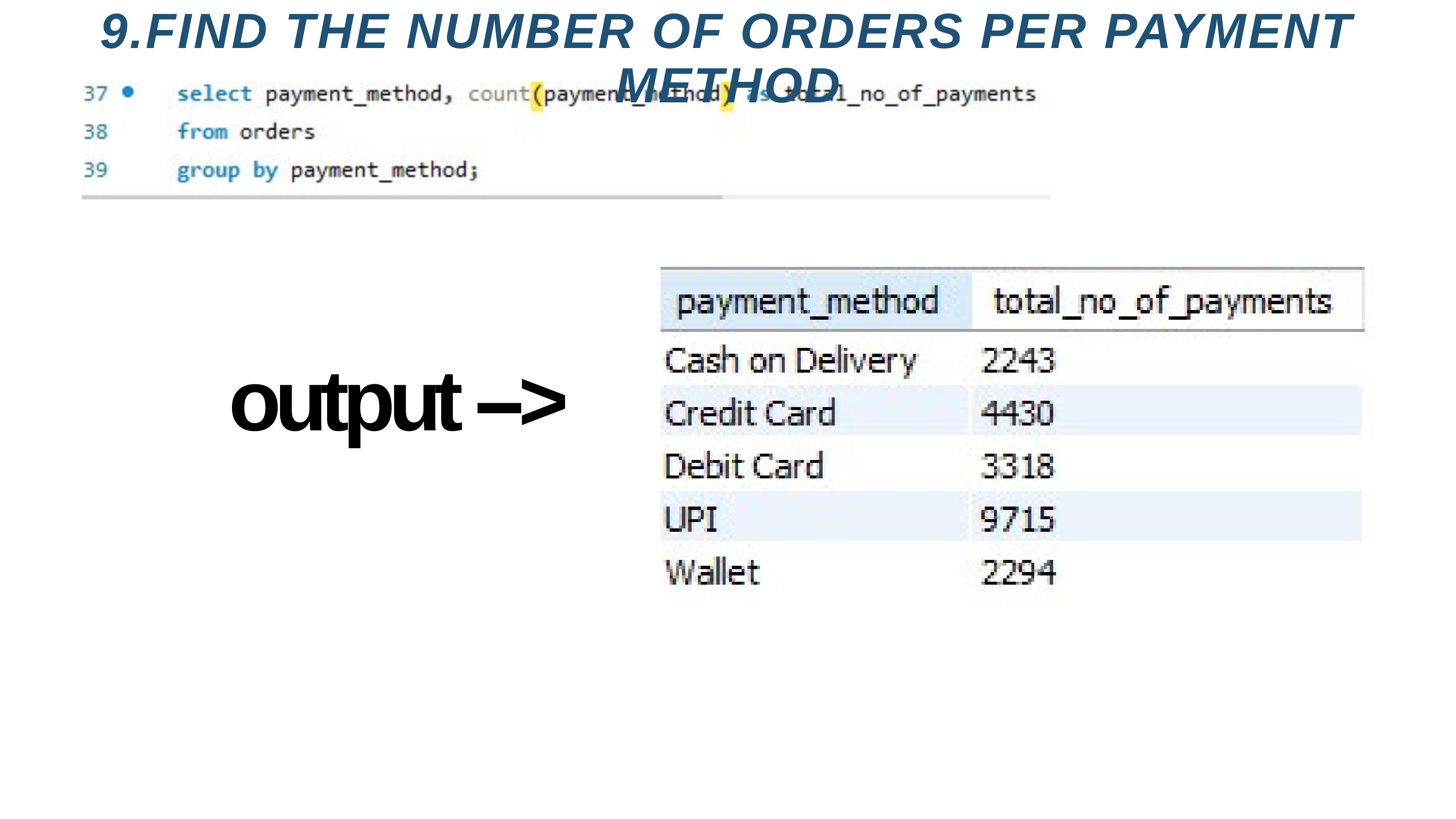

9.FIND THE NUMBER OF ORDERS PER PAYMENT METHOD

output -->